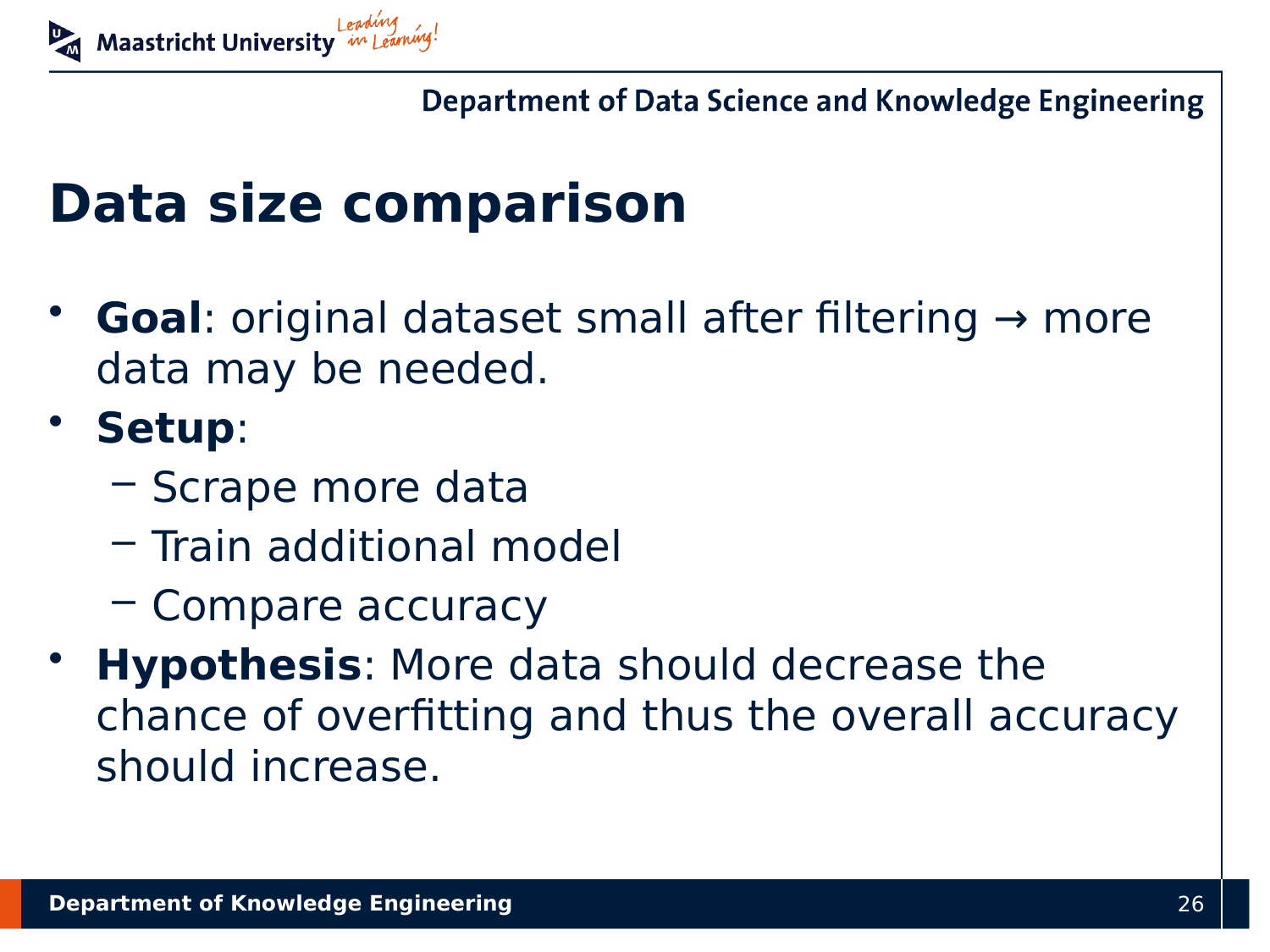

# Data size comparison
Goal: original dataset small after filtering → more data may be needed.
Setup:
Scrape more data
Train additional model
Compare accuracy
Hypothesis: More data should decrease the chance of overfitting and thus the overall accuracy should increase.